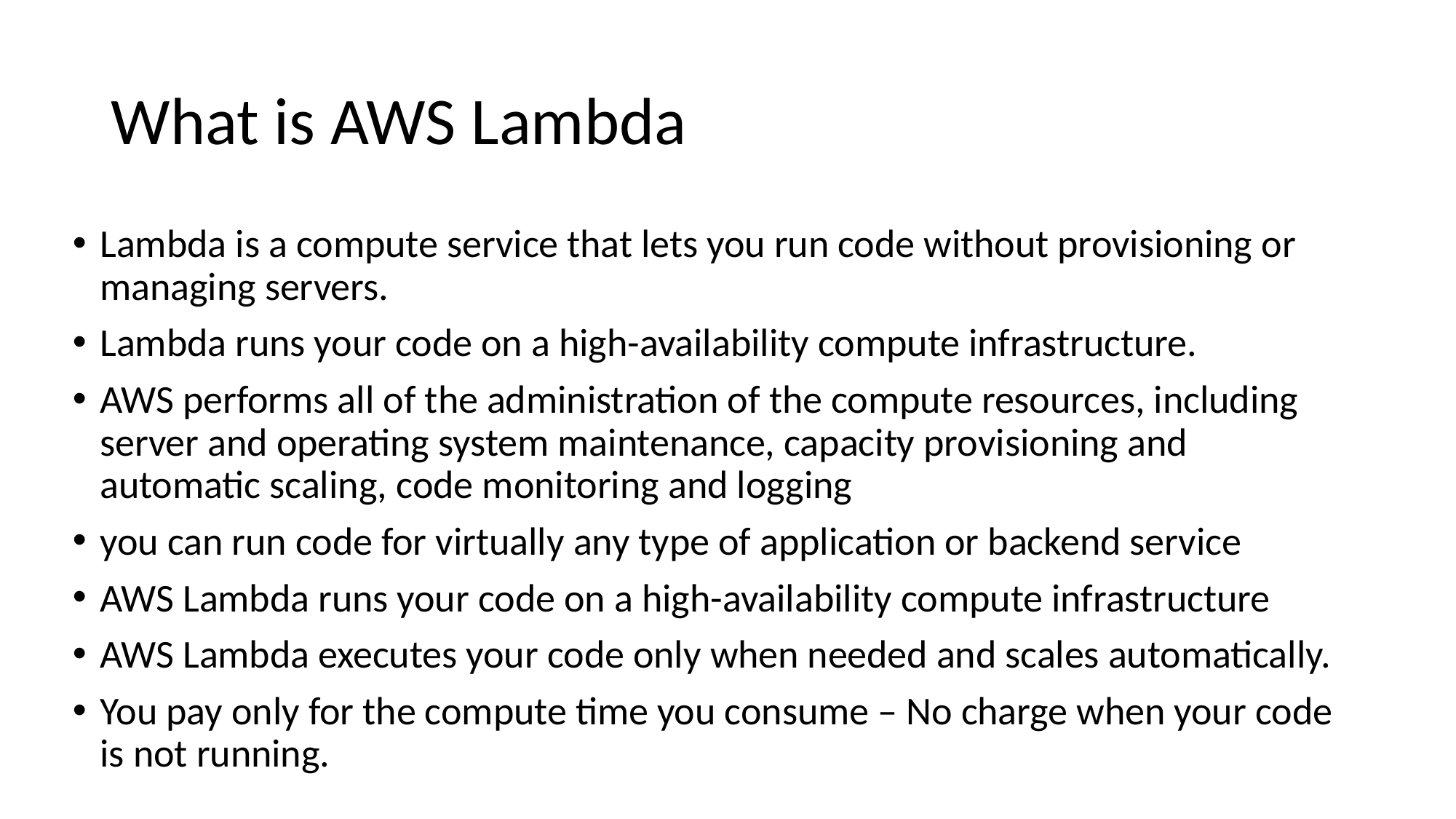

# What is AWS Lambda
Lambda is a compute service that lets you run code without provisioning or managing servers.
Lambda runs your code on a high-availability compute infrastructure.
AWS performs all of the administration of the compute resources, including server and operating system maintenance, capacity provisioning and automatic scaling, code monitoring and logging
you can run code for virtually any type of application or backend service
AWS Lambda runs your code on a high-availability compute infrastructure
AWS Lambda executes your code only when needed and scales automatically.
You pay only for the compute time you consume – No charge when your code is not running.